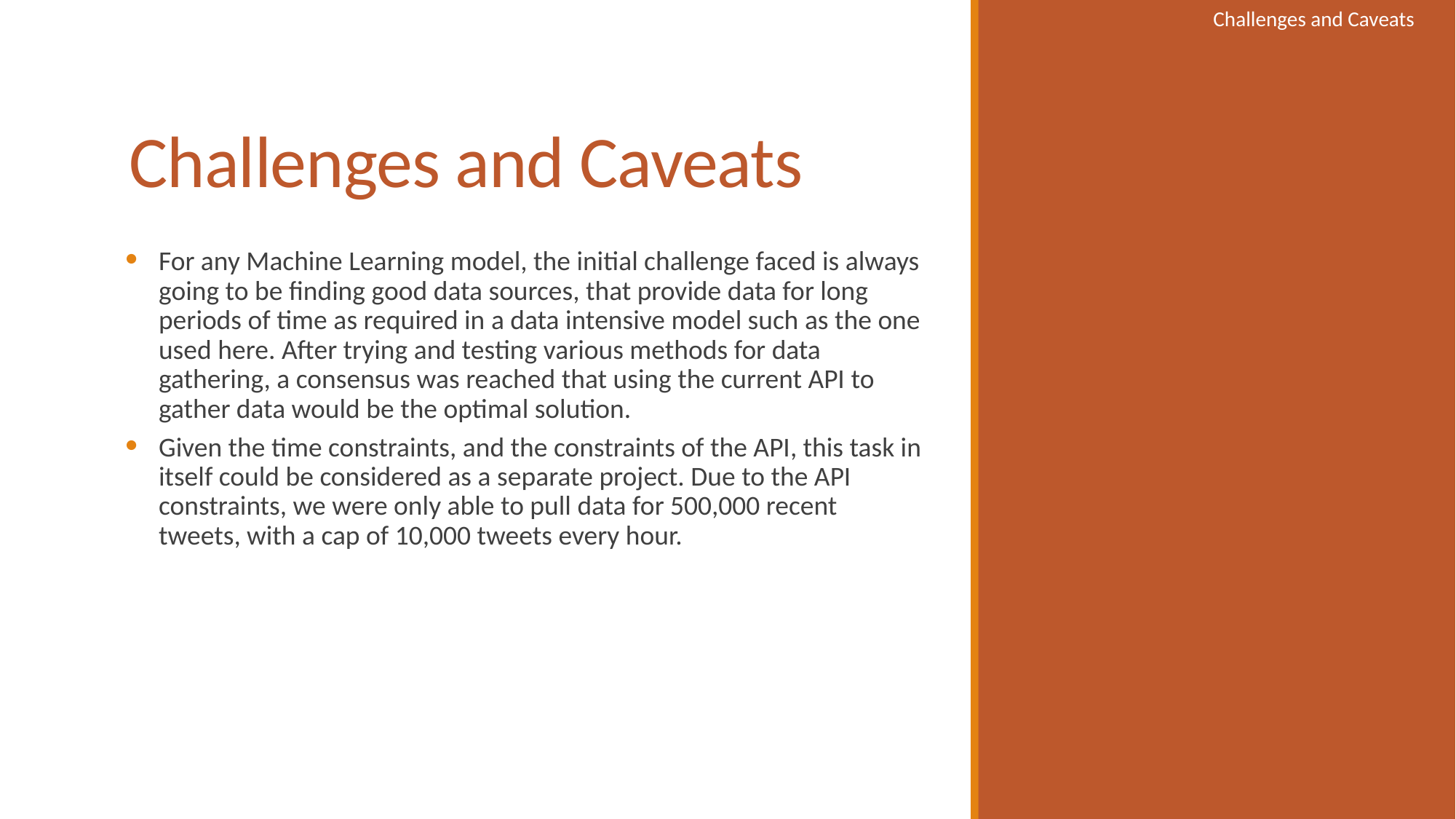

Challenges and Caveats
Challenges and Caveats
For any Machine Learning model, the initial challenge faced is always going to be finding good data sources, that provide data for long periods of time as required in a data intensive model such as the one used here. After trying and testing various methods for data gathering, a consensus was reached that using the current API to gather data would be the optimal solution.
Given the time constraints, and the constraints of the API, this task in itself could be considered as a separate project. Due to the API constraints, we were only able to pull data for 500,000 recent tweets, with a cap of 10,000 tweets every hour.